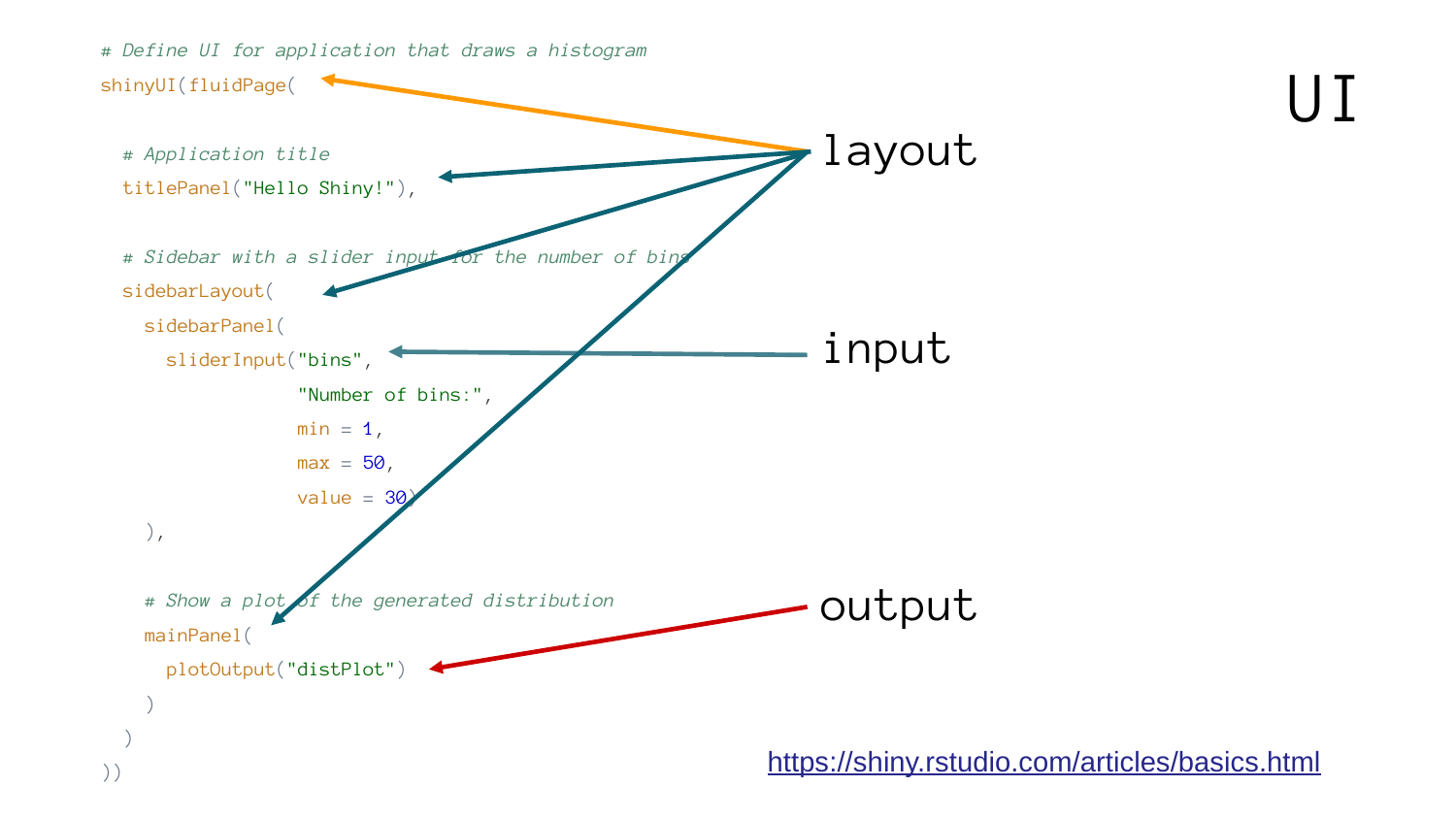

# Define UI for application that draws a histogram shinyUI(fluidPage( # Application title titlePanel("Hello Shiny!"), # Sidebar with a slider input for the number of bins sidebarLayout( sidebarPanel( sliderInput("bins", "Number of bins:", min = 1, max = 50, value = 30) ), # Show a plot of the generated distribution mainPanel( plotOutput("distPlot") ) ) ))

UI
layout
input
output
https://shiny.rstudio.com/articles/basics.html